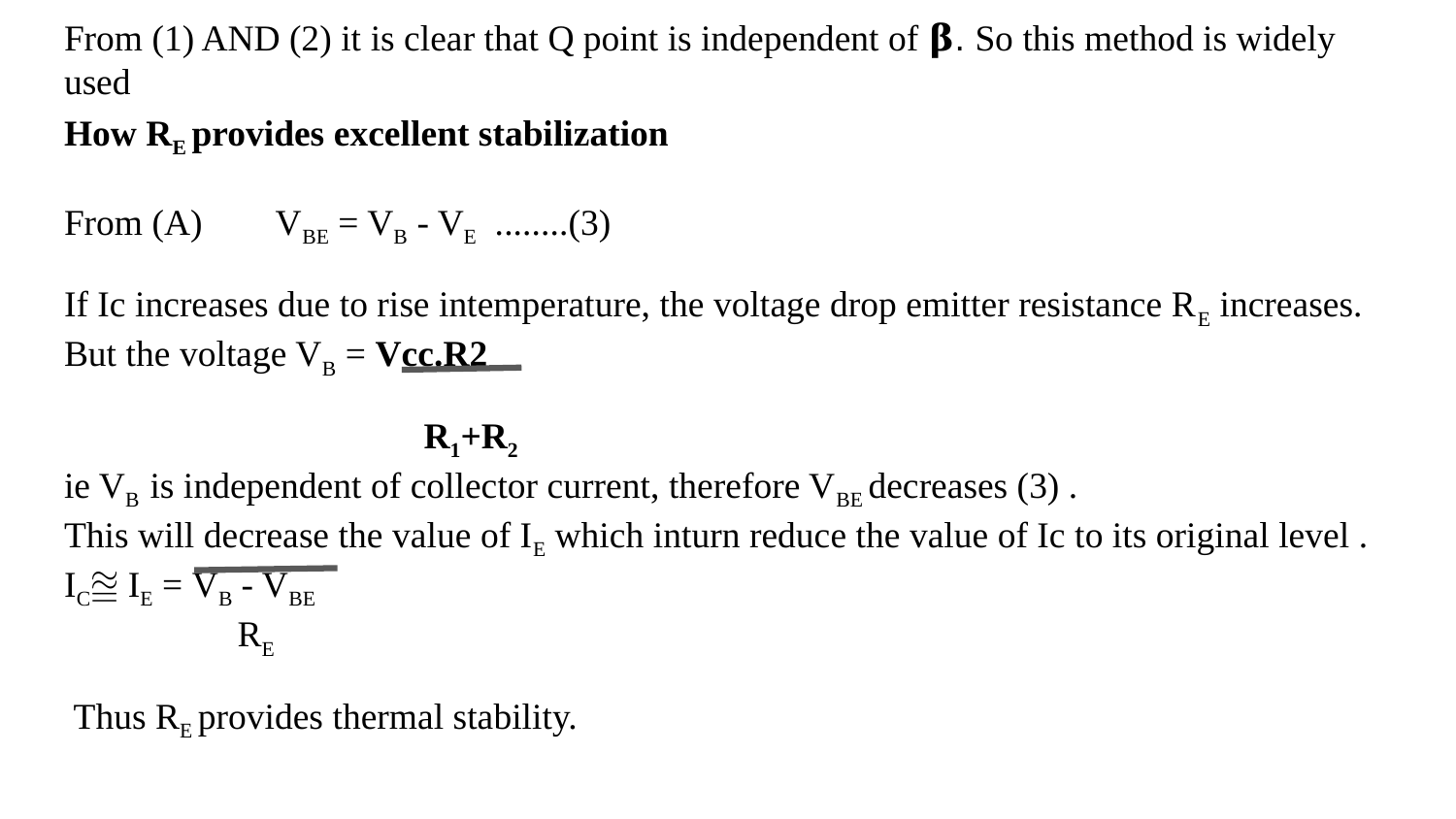

From (1) AND (2) it is clear that Q point is independent of 𝛃. So this method is widely used
How RE provides excellent stabilization
From (A)        VBE = VB - VE  ........(3)
If Ic increases due to rise intemperature, the voltage drop emitter resistance RE increases. But the voltage VB = Vcc.R2
                                       R1+R2                                                                                              ie VB  is independent of collector current, therefore VBE decreases (3) .
This will decrease the value of IE which inturn reduce the value of Ic to its original level . IC⩰ IE = VB - VBE
	   RE
 Thus RE provides thermal stability.